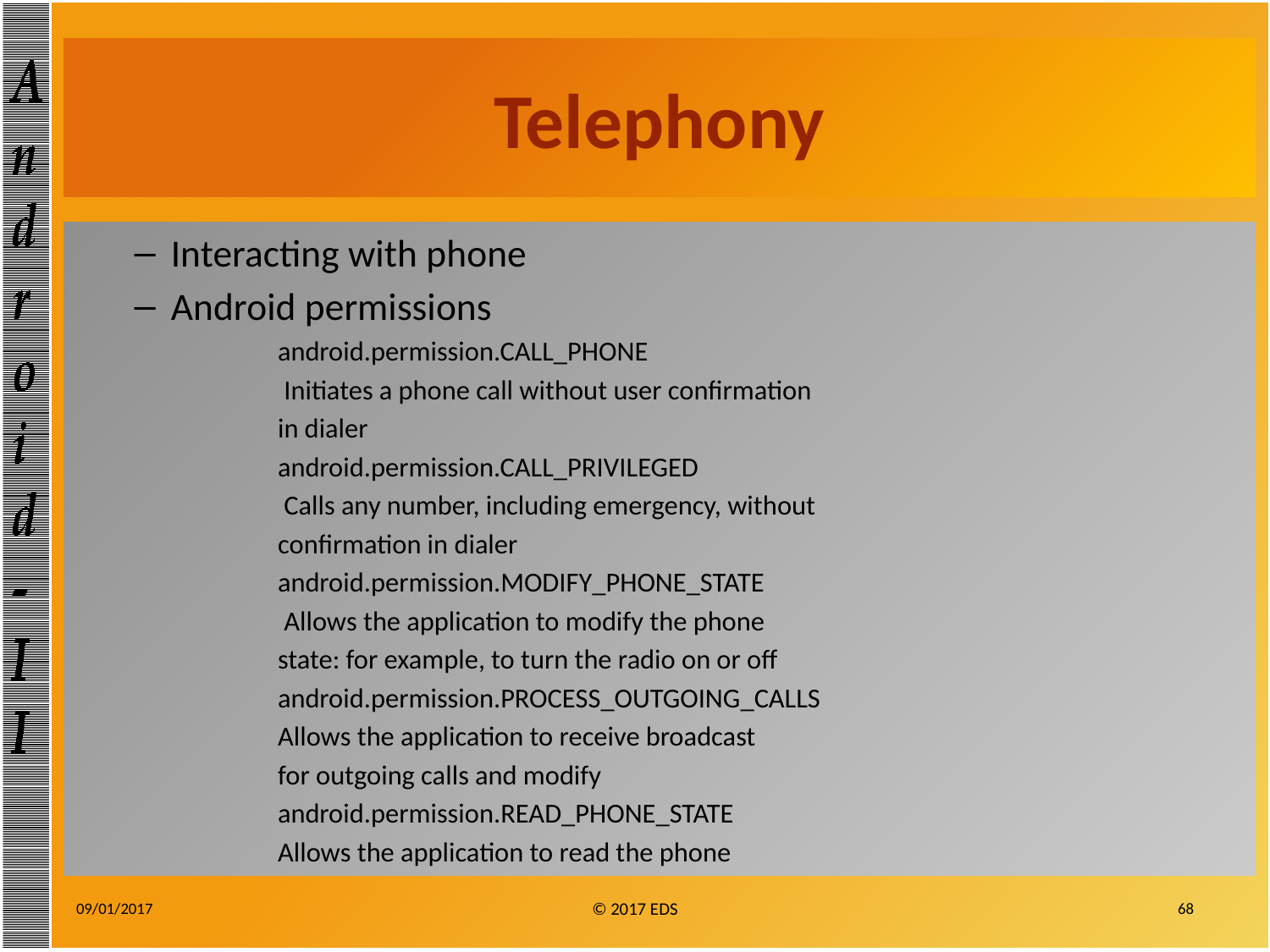

# Telephony
Interacting with phone
Android permissions
android.permission.CALL_PHONE
 Initiates a phone call without user confirmation
in dialer
android.permission.CALL_PRIVILEGED
 Calls any number, including emergency, without
confirmation in dialer
android.permission.MODIFY_PHONE_STATE
 Allows the application to modify the phone
state: for example, to turn the radio on or off
android.permission.PROCESS_OUTGOING_CALLS
Allows the application to receive broadcast
for outgoing calls and modify
android.permission.READ_PHONE_STATE
Allows the application to read the phone

09/01/2017
68
© 2017 EDS